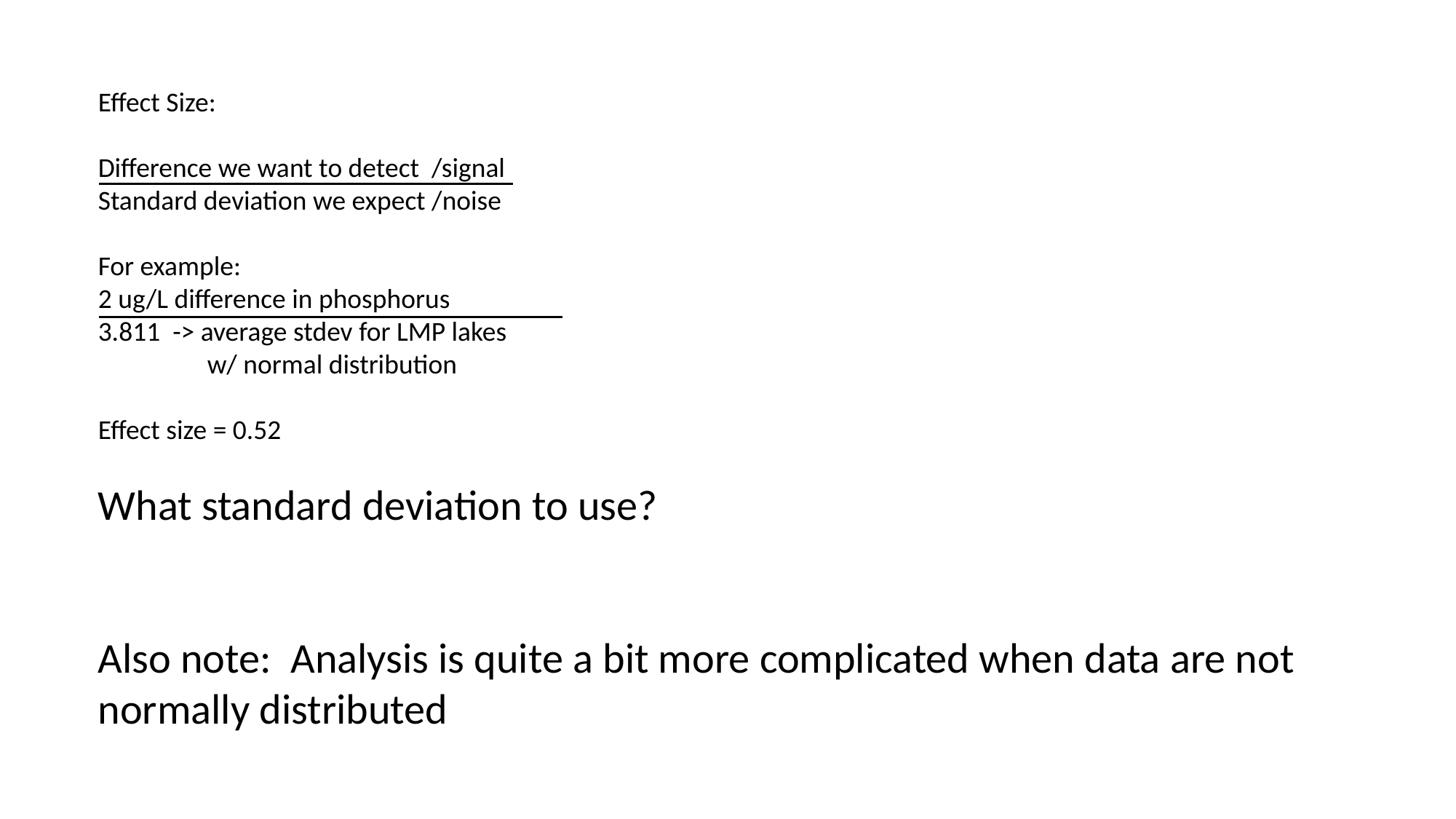

Effect Size:

Difference we want to detect  /signal
Standard deviation we expect /noise

For example:
2 ug/L difference in phosphorus
3.811  -> average stdev for LMP lakes
	w/ normal distribution

Effect size = 0.52

What standard deviation to use?

Also note:  Analysis is quite a bit more complicated when data are not normally distributed